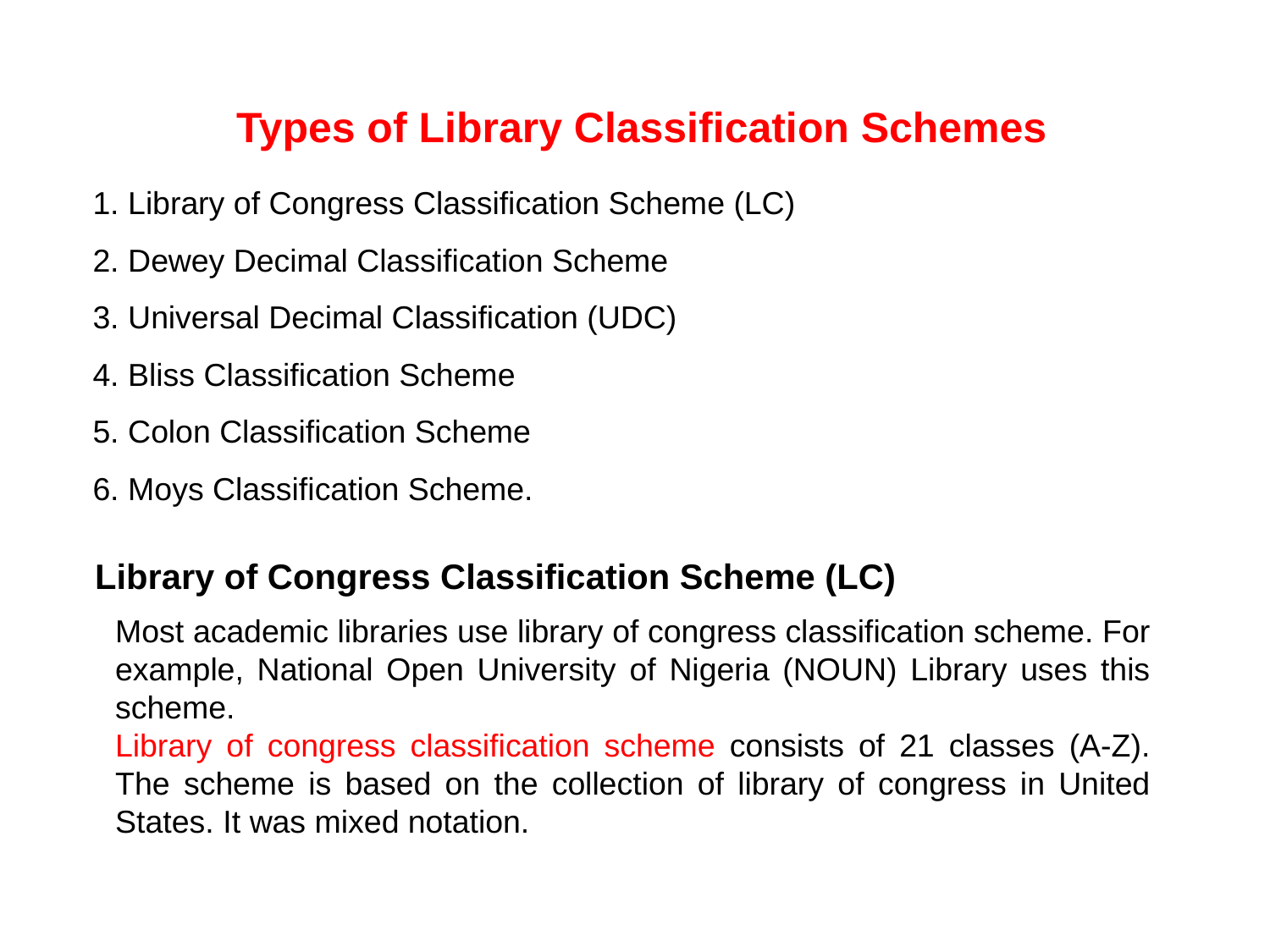

Types of Library Classification Schemes
1. Library of Congress Classification Scheme (LC)
2. Dewey Decimal Classification Scheme
3. Universal Decimal Classification (UDC)
4. Bliss Classification Scheme
5. Colon Classification Scheme
6. Moys Classification Scheme.
Library of Congress Classification Scheme (LC)
Most academic libraries use library of congress classification scheme. For example, National Open University of Nigeria (NOUN) Library uses this scheme.
Library of congress classification scheme consists of 21 classes (A-Z). The scheme is based on the collection of library of congress in United States. It was mixed notation.